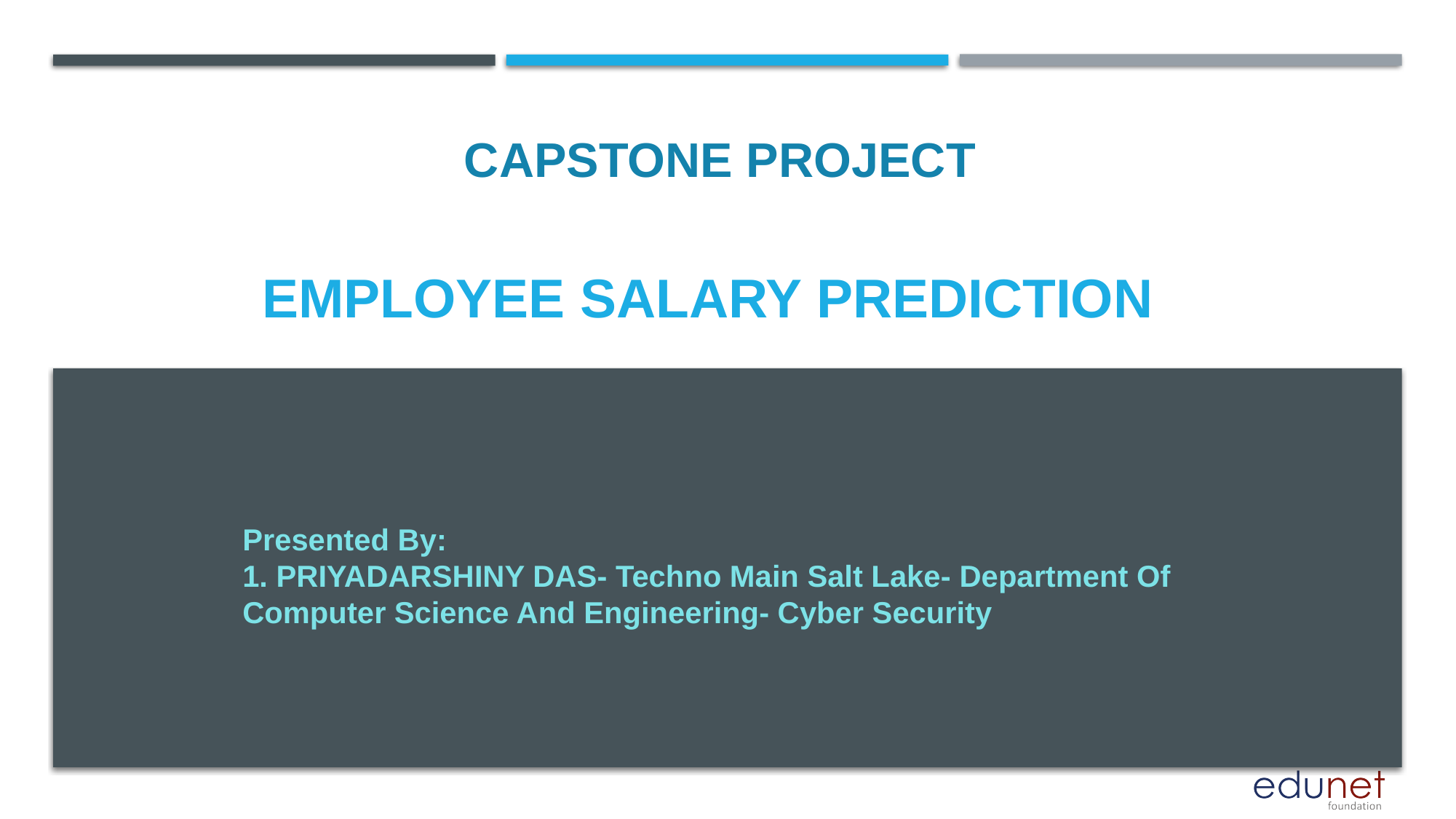

CAPSTONE PROJECT
# EMPLOYEE SALARY PREDICTION
Presented By:
1. PRIYADARSHINY DAS- Techno Main Salt Lake- Department Of Computer Science And Engineering- Cyber Security